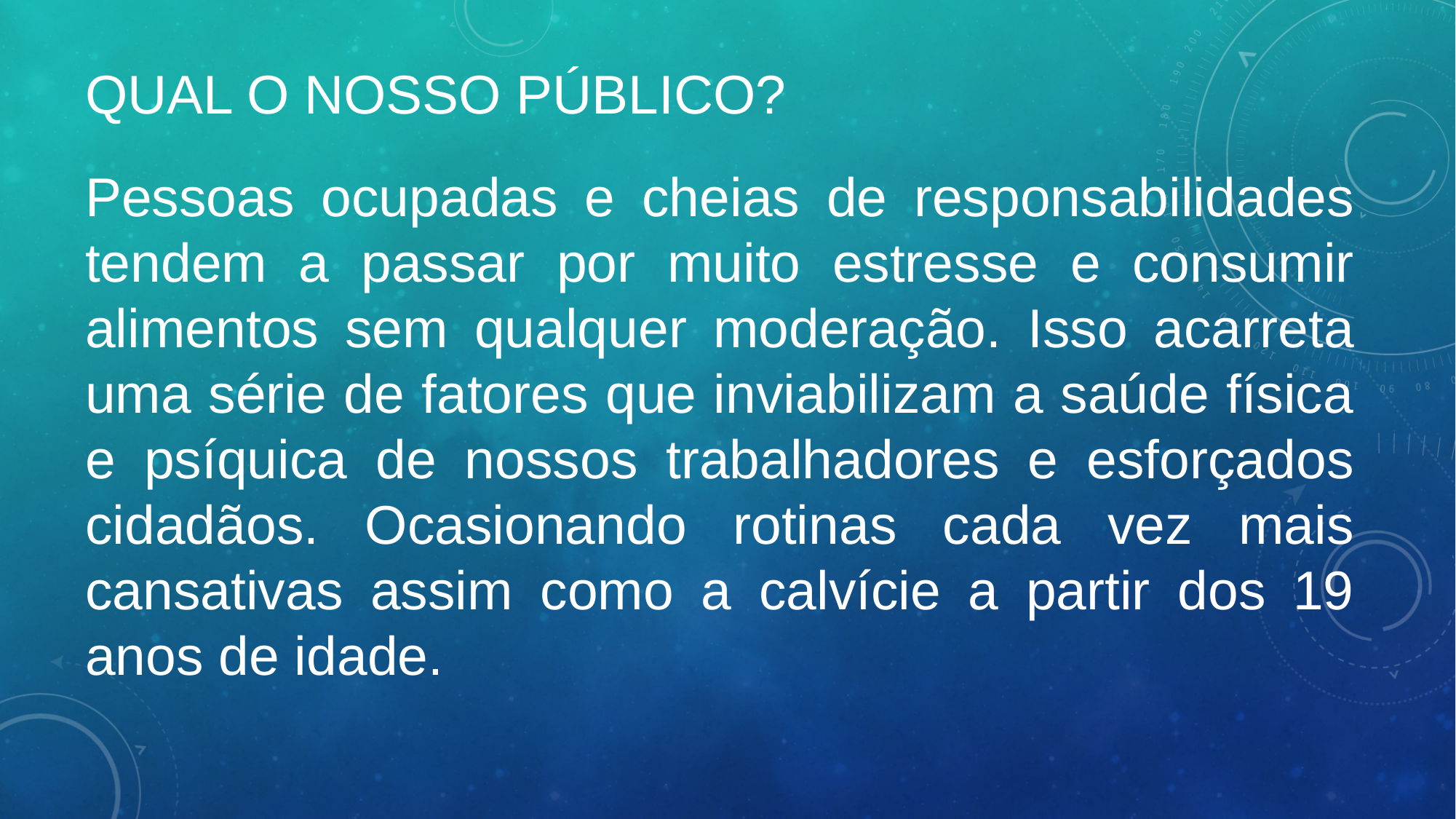

# Qual o nosso público?
Pessoas ocupadas e cheias de responsabilidades tendem a passar por muito estresse e consumir alimentos sem qualquer moderação. Isso acarreta uma série de fatores que inviabilizam a saúde física e psíquica de nossos trabalhadores e esforçados cidadãos. Ocasionando rotinas cada vez mais cansativas assim como a calvície a partir dos 19 anos de idade.